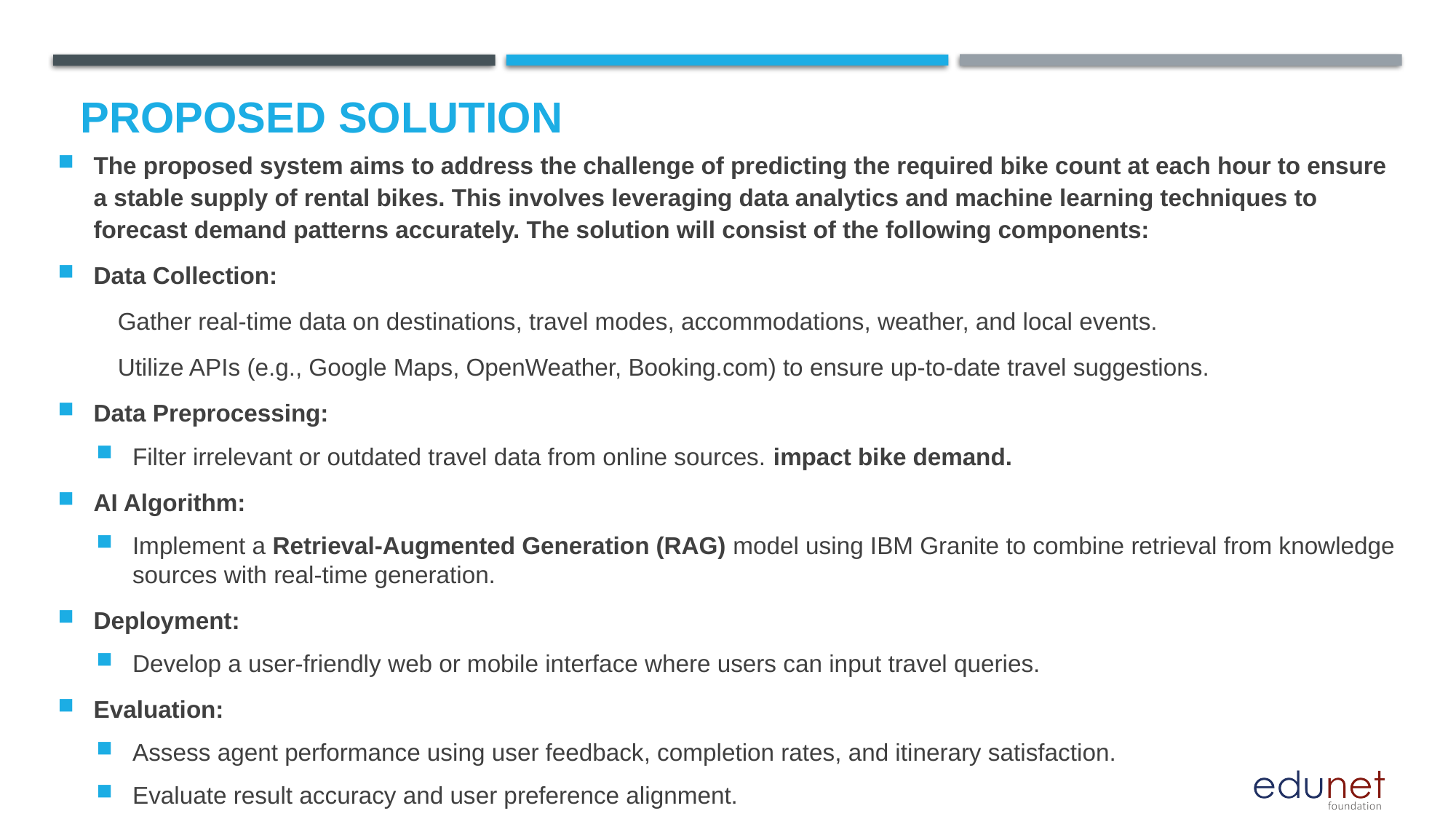

# Proposed Solution

The proposed system aims to address the challenge of predicting the required bike count at each hour to ensure a stable supply of rental bikes. This involves leveraging data analytics and machine learning techniques to forecast demand patterns accurately. The solution will consist of the following components:
Data Collection:
         Gather real-time data on destinations, travel modes, accommodations, weather, and local events.
         Utilize APIs (e.g., Google Maps, OpenWeather, Booking.com) to ensure up-to-date travel suggestions.
Data Preprocessing:
Filter irrelevant or outdated travel data from online sources. impact bike demand.
AI Algorithm:
Implement a Retrieval-Augmented Generation (RAG) model using IBM Granite to combine retrieval from knowledge sources with real-time generation.
Deployment:
Develop a user-friendly web or mobile interface where users can input travel queries.
Evaluation:
Assess agent performance using user feedback, completion rates, and itinerary satisfaction.
Evaluate result accuracy and user preference alignment.